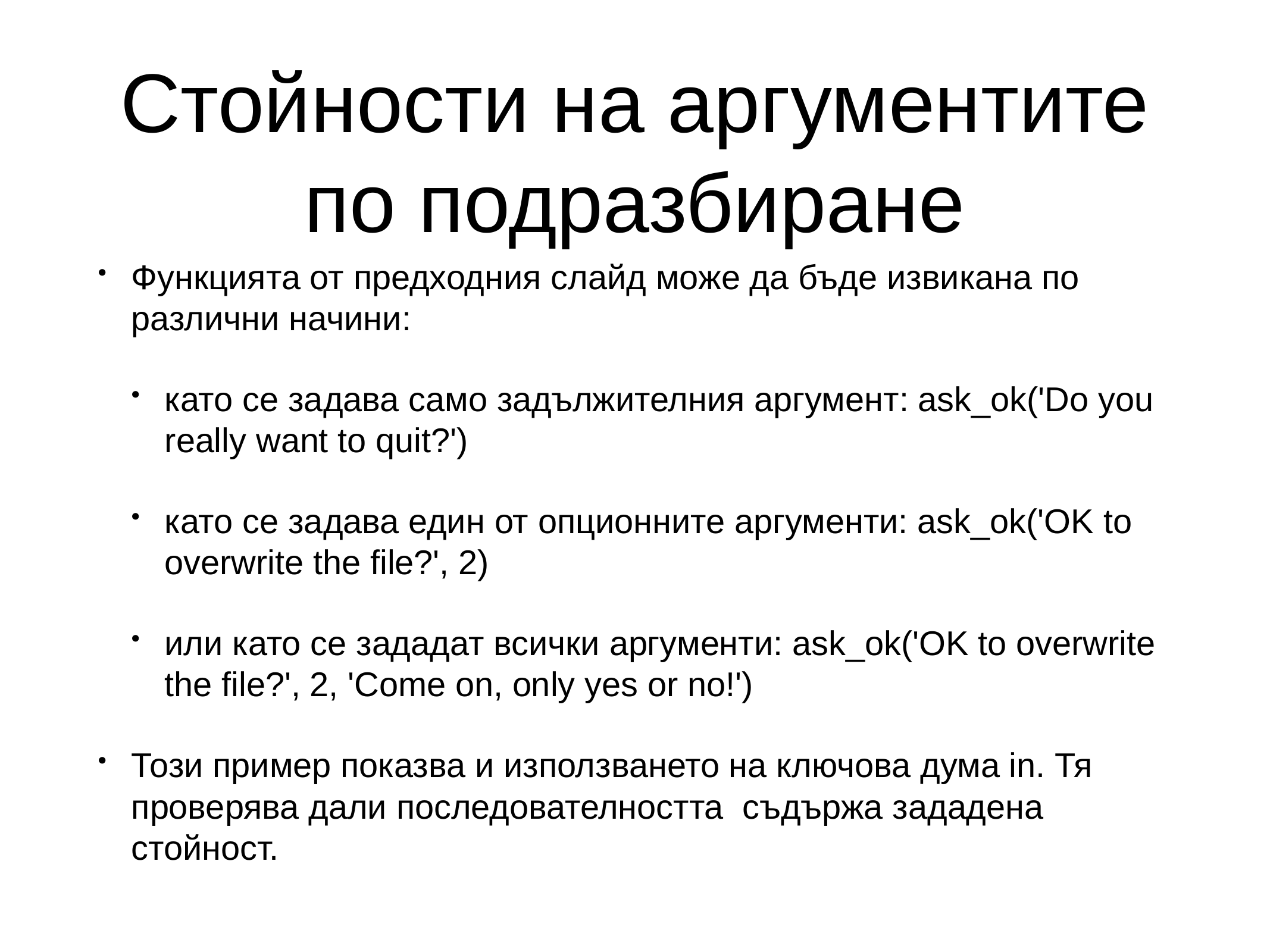

# Стойности на аргументите по подразбиране
Функцията от предходния слайд може да бъде извикана по различни начини:
като се задава само задължителния аргумент: ask_ok('Do you really want to quit?')
като се задава един от опционните аргументи: ask_ok('OK to overwrite the file?', 2)
или като се зададат всички аргументи: ask_ok('OK to overwrite the file?', 2, 'Come on, only yes or no!')
Този пример показва и използването на ключова дума in. Тя проверява дали последователността  съдържа зададена стойност.